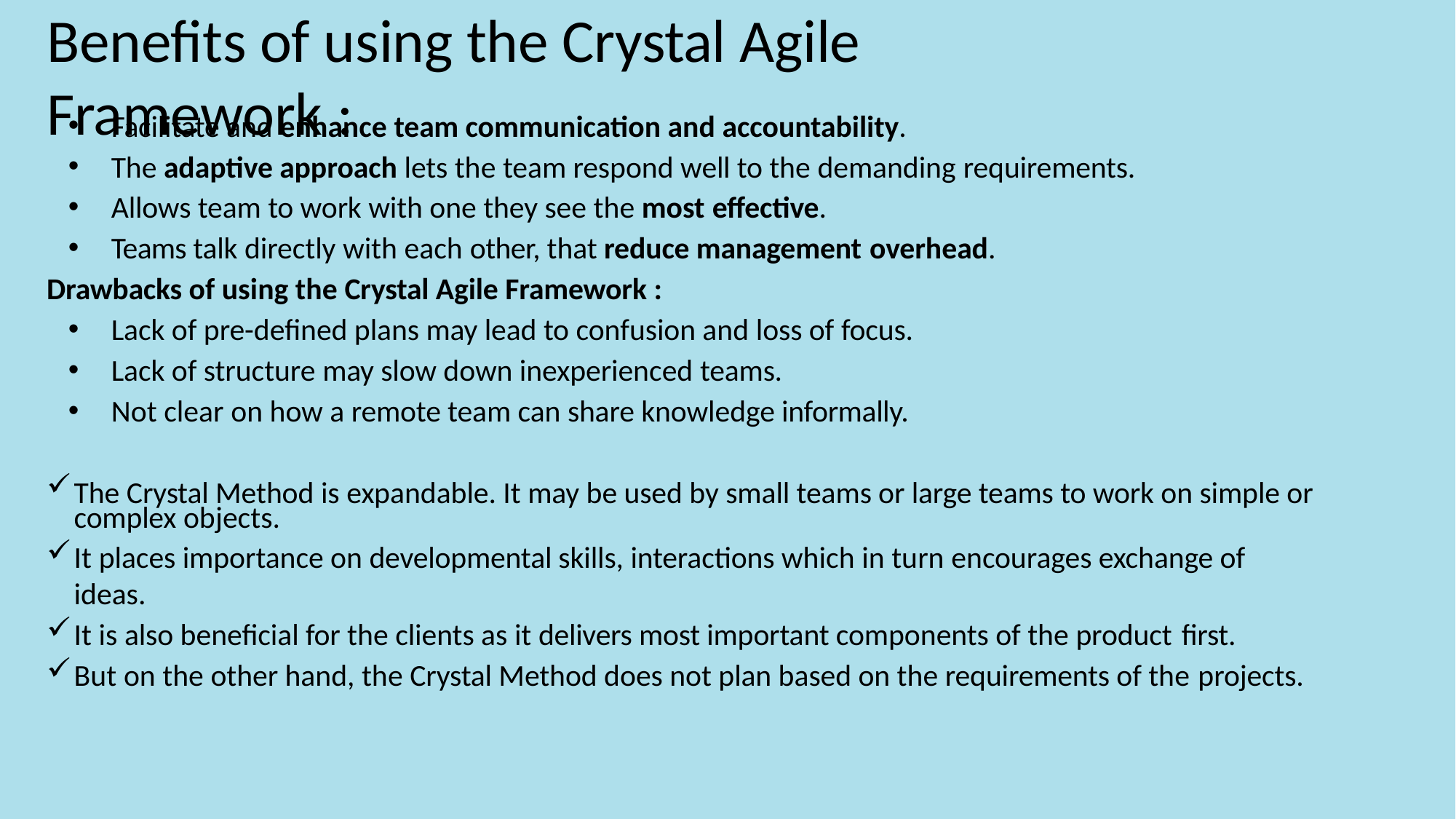

# Benefits of using the Crystal Agile Framework :
Facilitate and enhance team communication and accountability.
The adaptive approach lets the team respond well to the demanding requirements.
Allows team to work with one they see the most effective.
Teams talk directly with each other, that reduce management overhead.
Drawbacks of using the Crystal Agile Framework :
Lack of pre-defined plans may lead to confusion and loss of focus.
Lack of structure may slow down inexperienced teams.
Not clear on how a remote team can share knowledge informally.

The Crystal Method is expandable. It may be used by small teams or large teams to work on simple or  complex objects.
It places importance on developmental skills, interactions which in turn encourages exchange of ideas.
It is also beneficial for the clients as it delivers most important components of the product first.
But on the other hand, the Crystal Method does not plan based on the requirements of the projects.